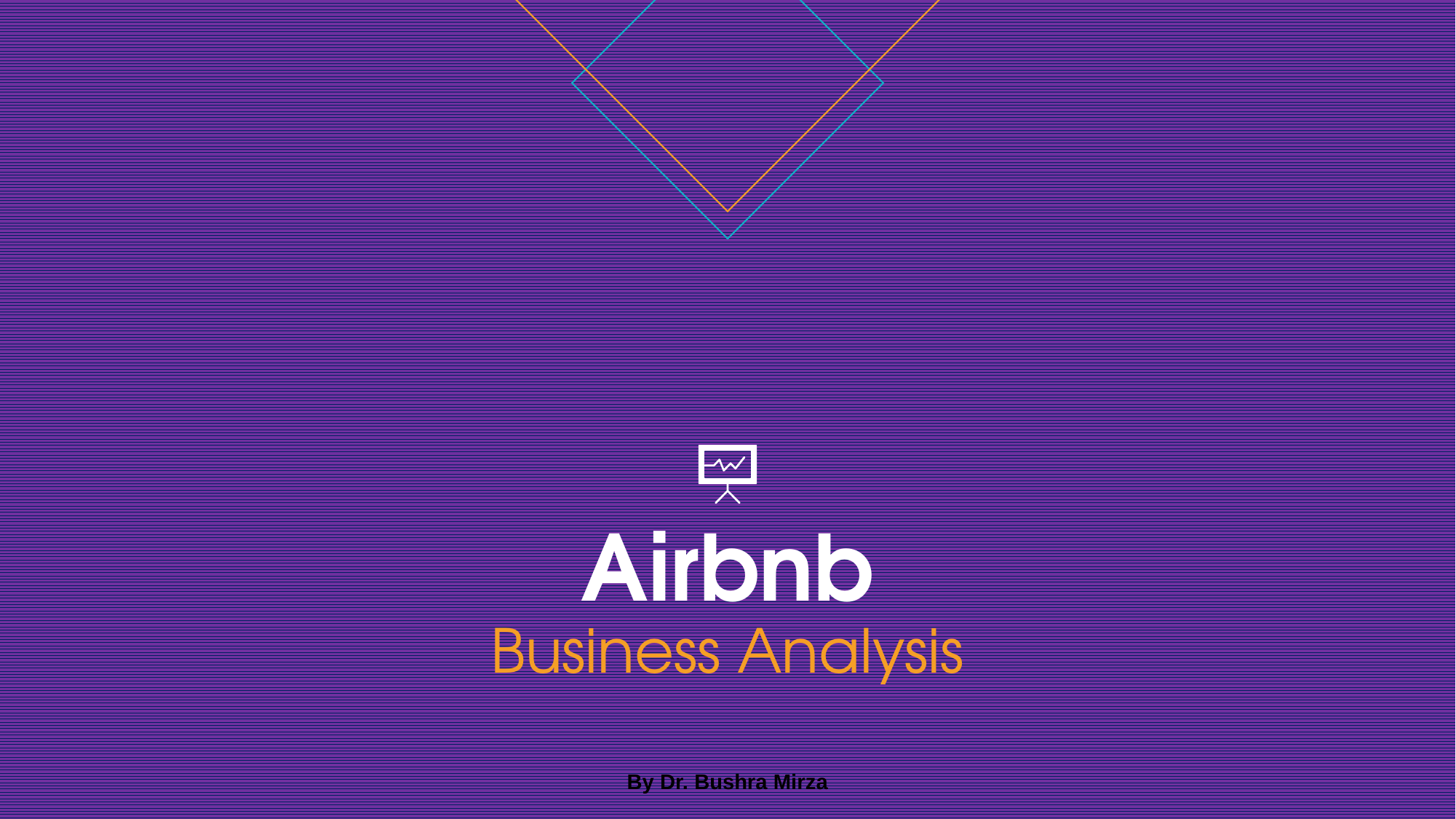

# Airbnb Business Analysis
By Dr. Bushra Mirza